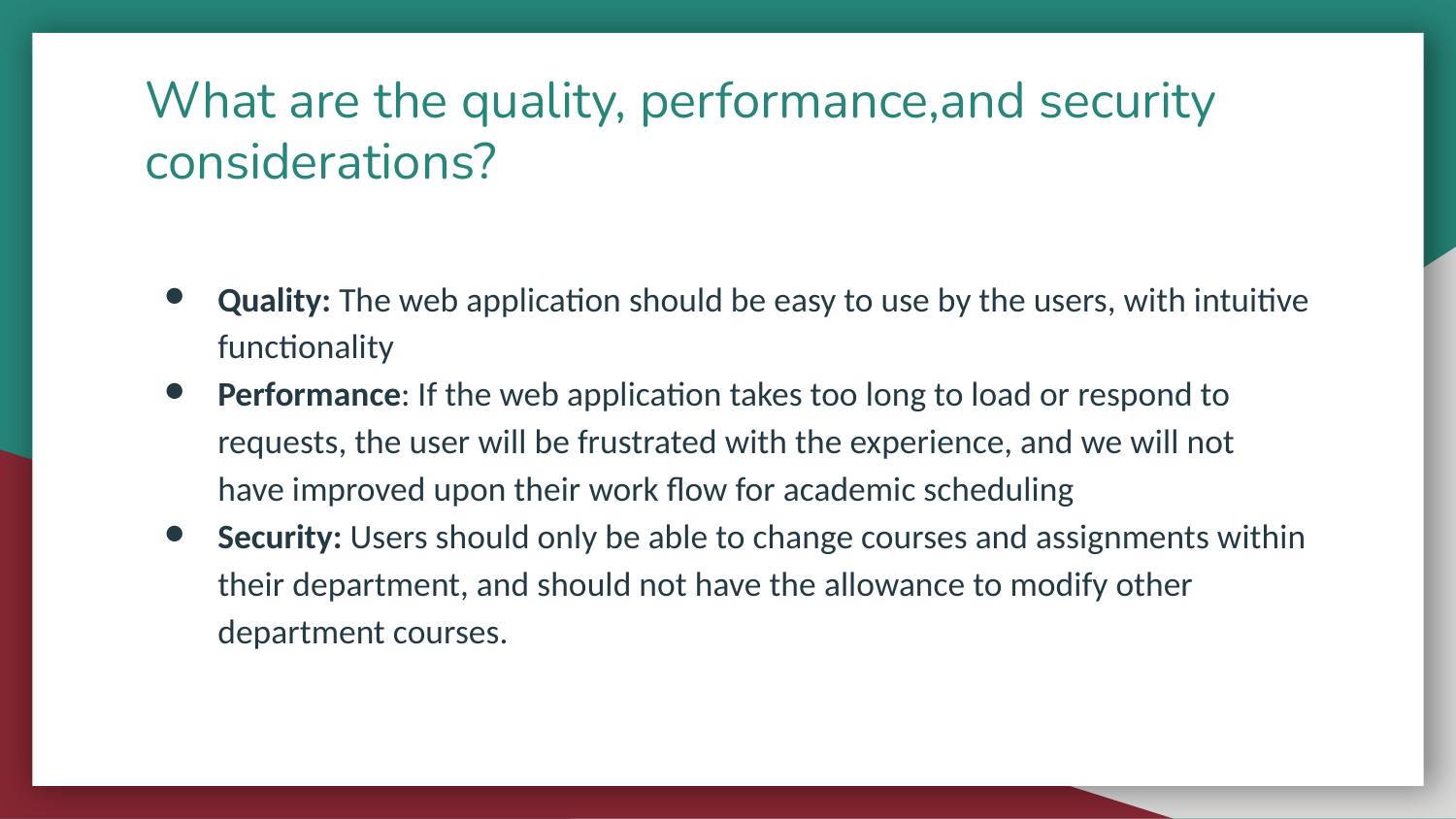

# What are the quality, performance,and security considerations?
Quality: The web application should be easy to use by the users, with intuitive functionality
Performance: If the web application takes too long to load or respond to requests, the user will be frustrated with the experience, and we will not have improved upon their work flow for academic scheduling
Security: Users should only be able to change courses and assignments within their department, and should not have the allowance to modify other department courses.